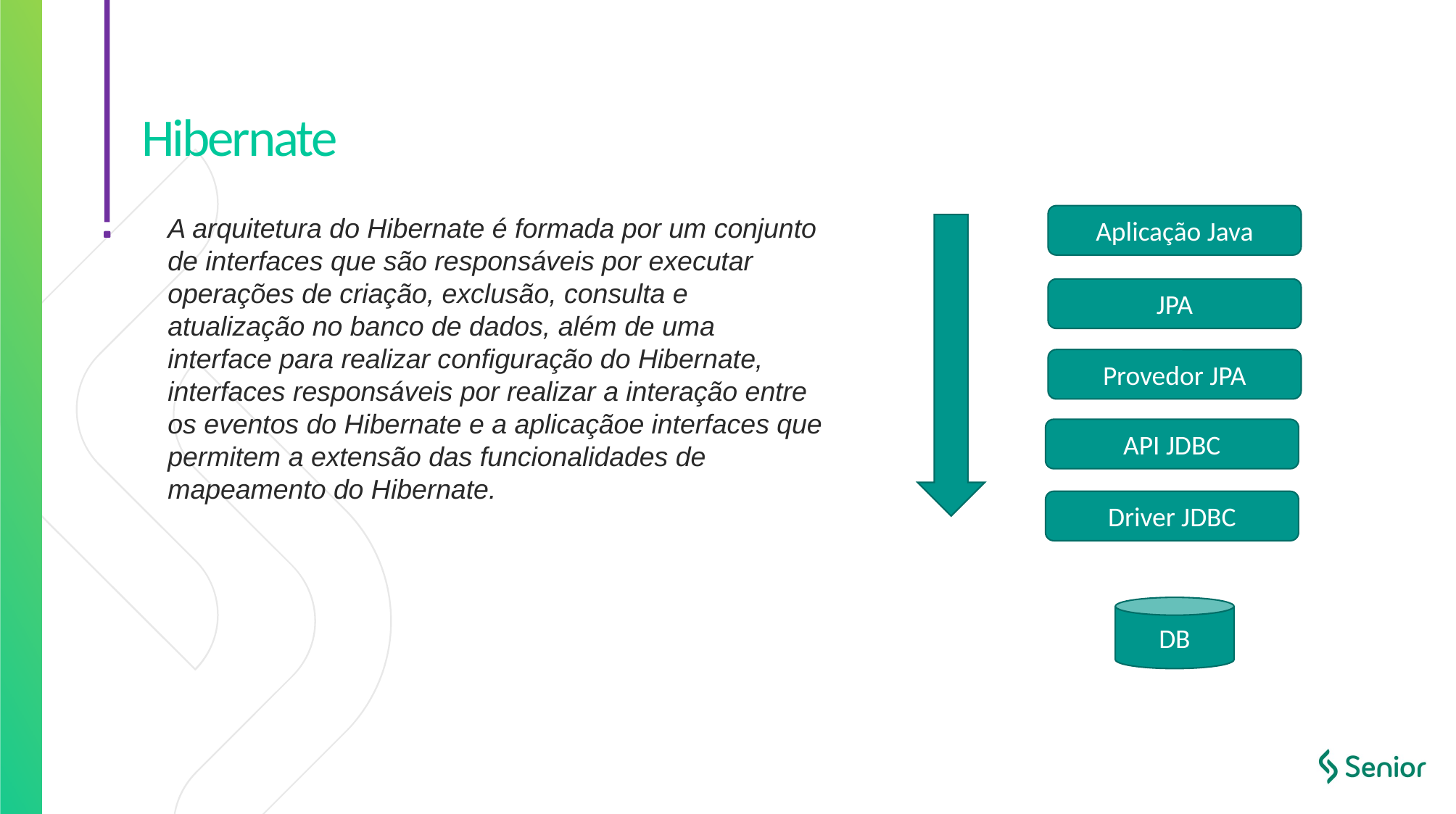

# Hibernate
A arquitetura do Hibernate é formada por um conjunto de interfaces que são responsáveis por executar operações de criação, exclusão, consulta e atualização no banco de dados, além de uma interface para realizar configuração do Hibernate, interfaces responsáveis por realizar a interação entre os eventos do Hibernate e a aplicaçãoe interfaces que permitem a extensão das funcionalidades de mapeamento do Hibernate.
Aplicação Java

JPA
Provedor JPA
API JDBC
Driver JDBC
DB